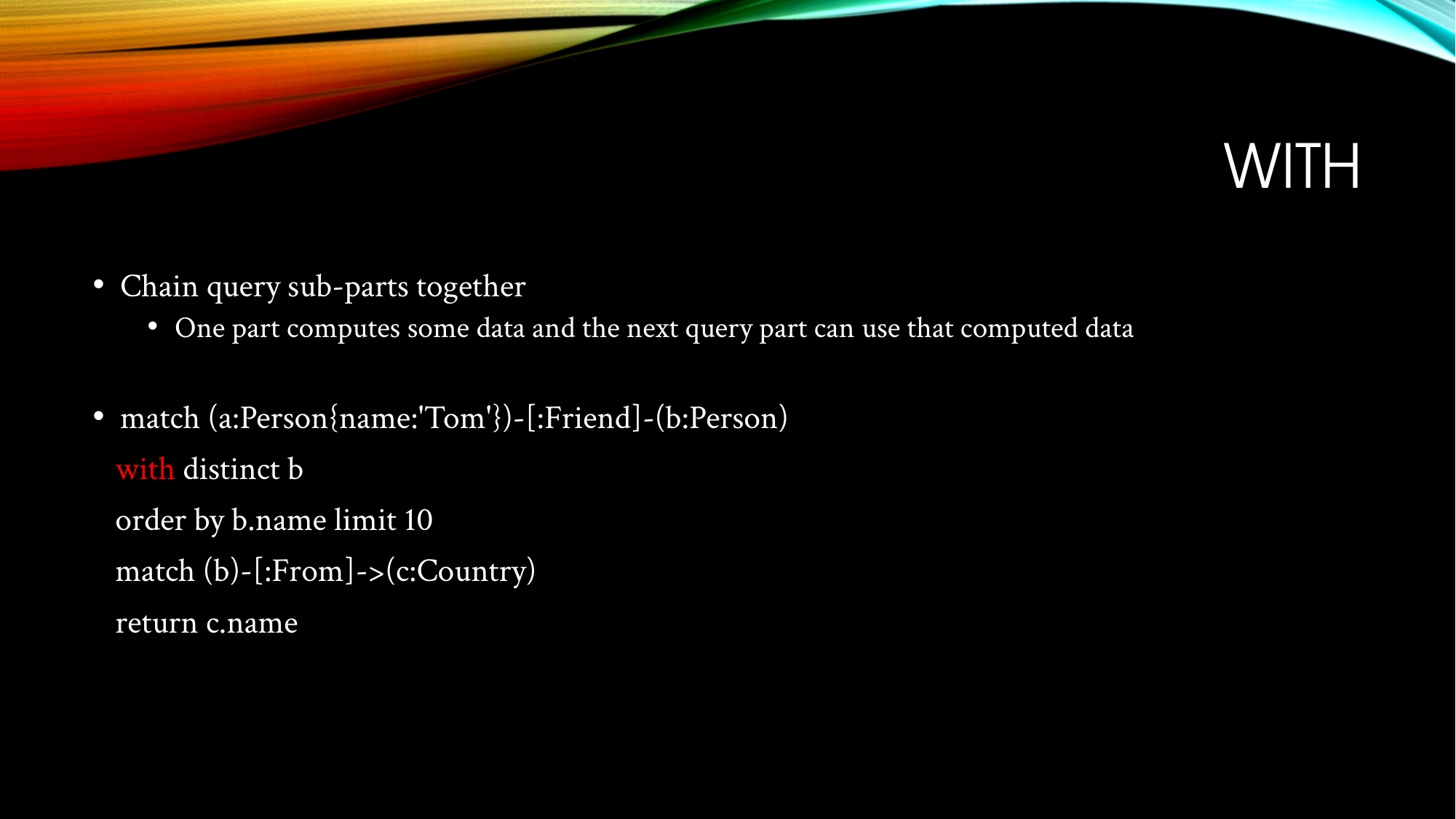

# with
Chain query sub-parts together
One part computes some data and the next query part can use that computed data

match (a:Person{name:'Tom'})-[:Friend]-(b:Person)
   with distinct b
   order by b.name limit 10
   match (b)-[:From]->(c:Country)
   return c.name